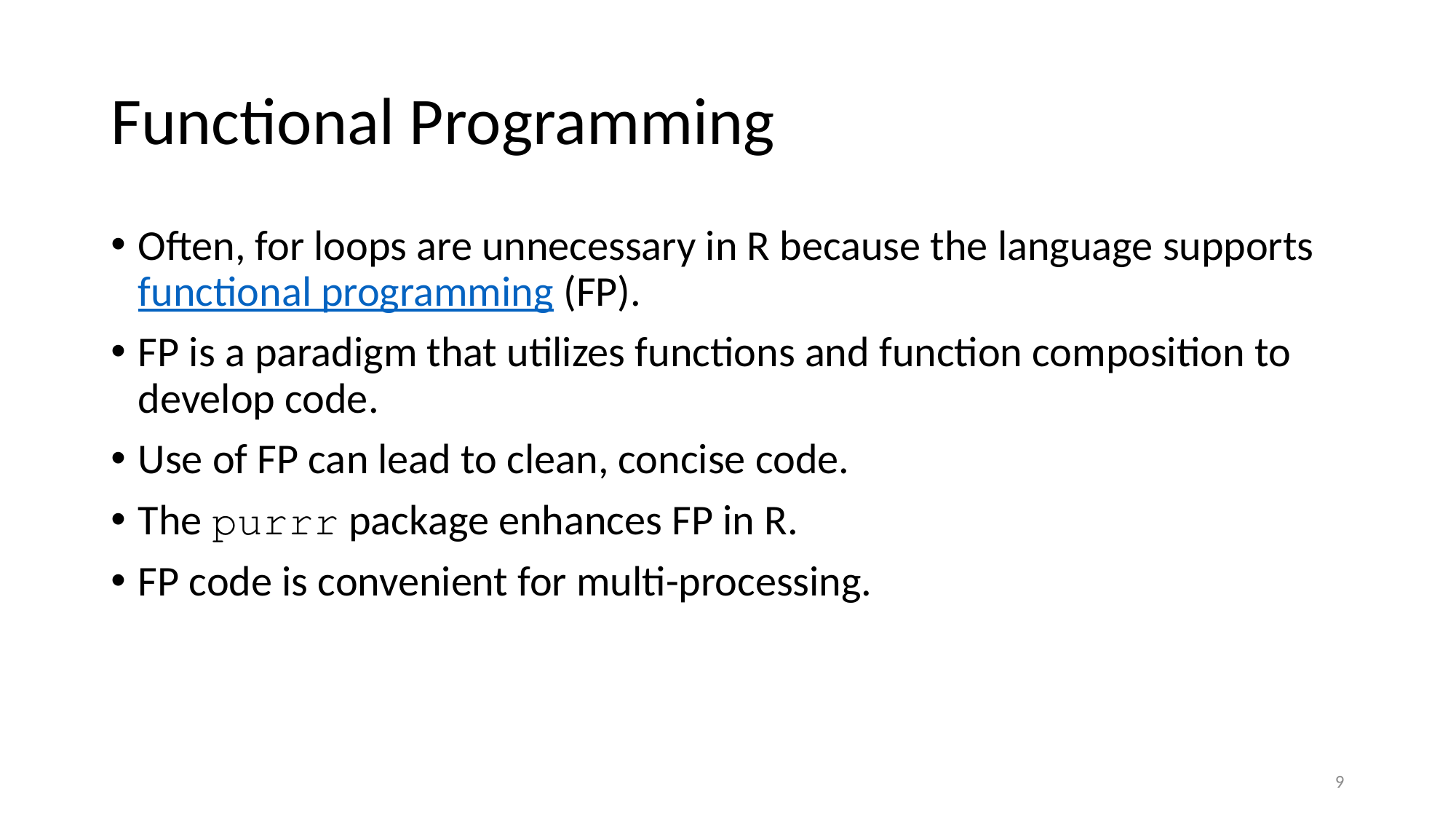

# Functional Programming
Often, for loops are unnecessary in R because the language supports functional programming (FP).
FP is a paradigm that utilizes functions and function composition to develop code.
Use of FP can lead to clean, concise code.
The purrr package enhances FP in R.
FP code is convenient for multi-processing.
9